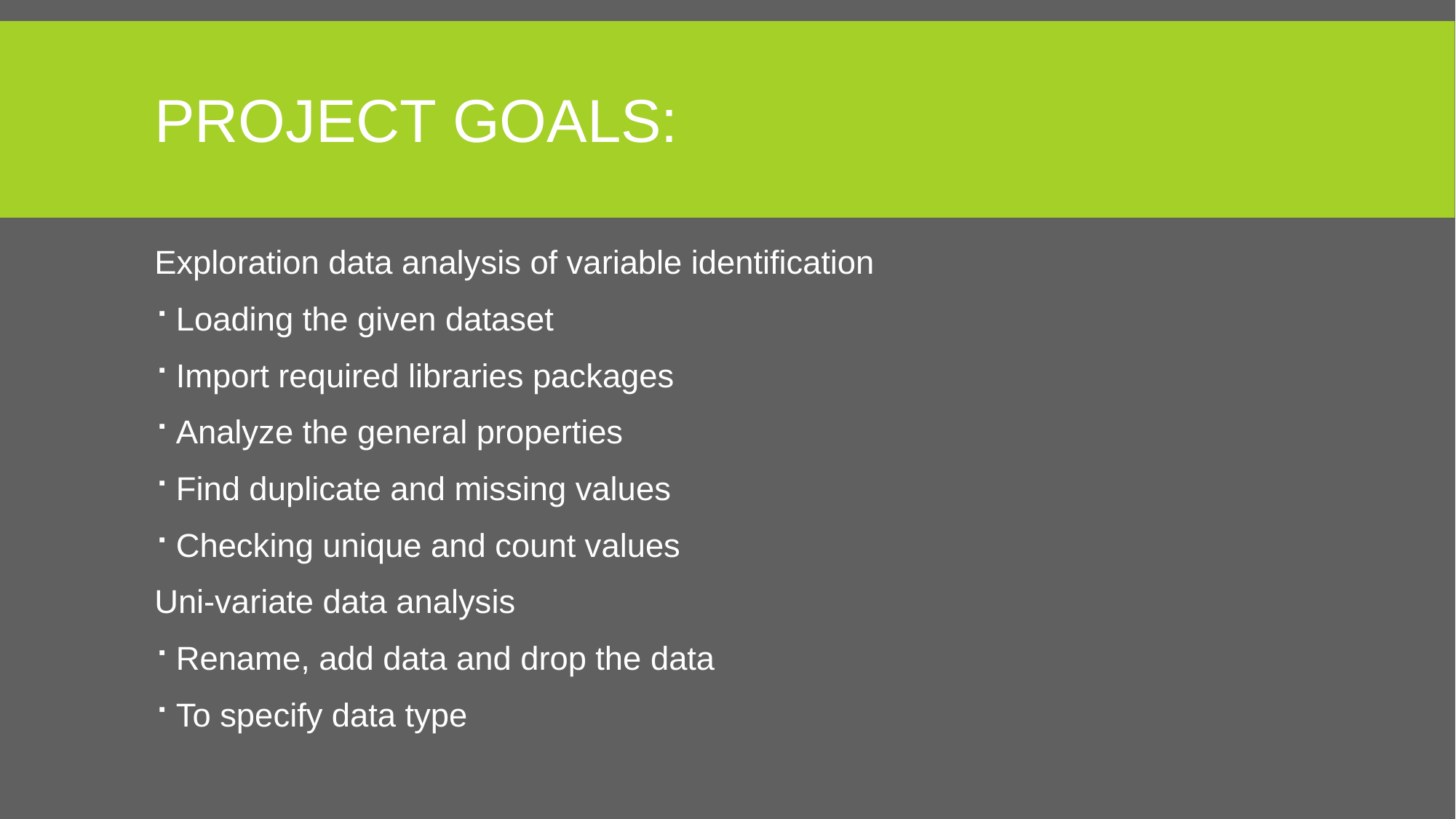

# PROJECT GOALS:
Exploration data analysis of variable identification
Loading the given dataset
Import required libraries packages
Analyze the general properties
Find duplicate and missing values
Checking unique and count values
Uni-variate data analysis
Rename, add data and drop the data
To specify data type